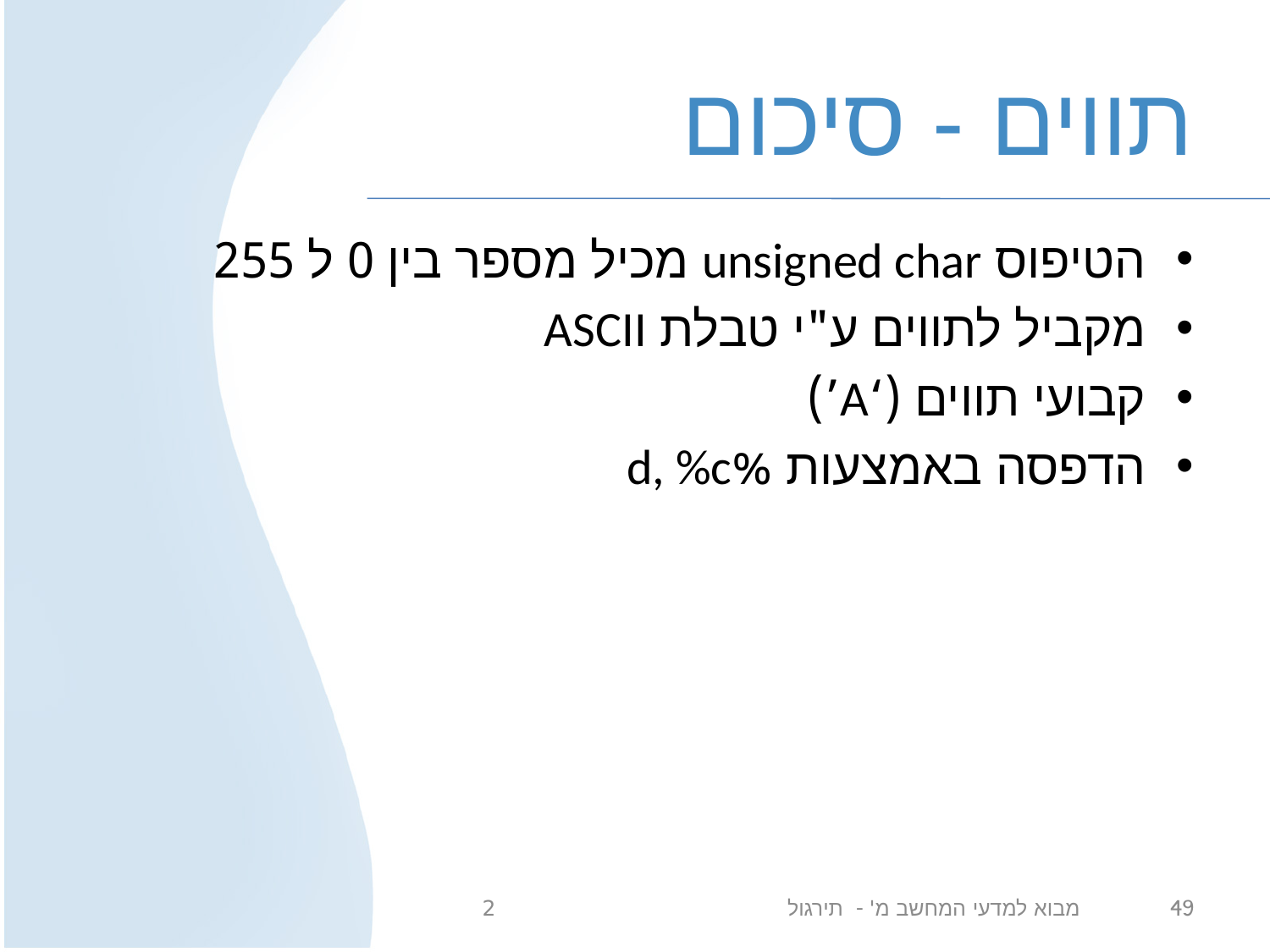

# תווים - סיכום
הטיפוס unsigned char מכיל מספר בין 0 ל 255
מקביל לתווים ע"י טבלת ASCII
קבועי תווים (‘A’)
הדפסה באמצעות %d, %c

מבוא למדעי המחשב מ' - תירגול 2
49